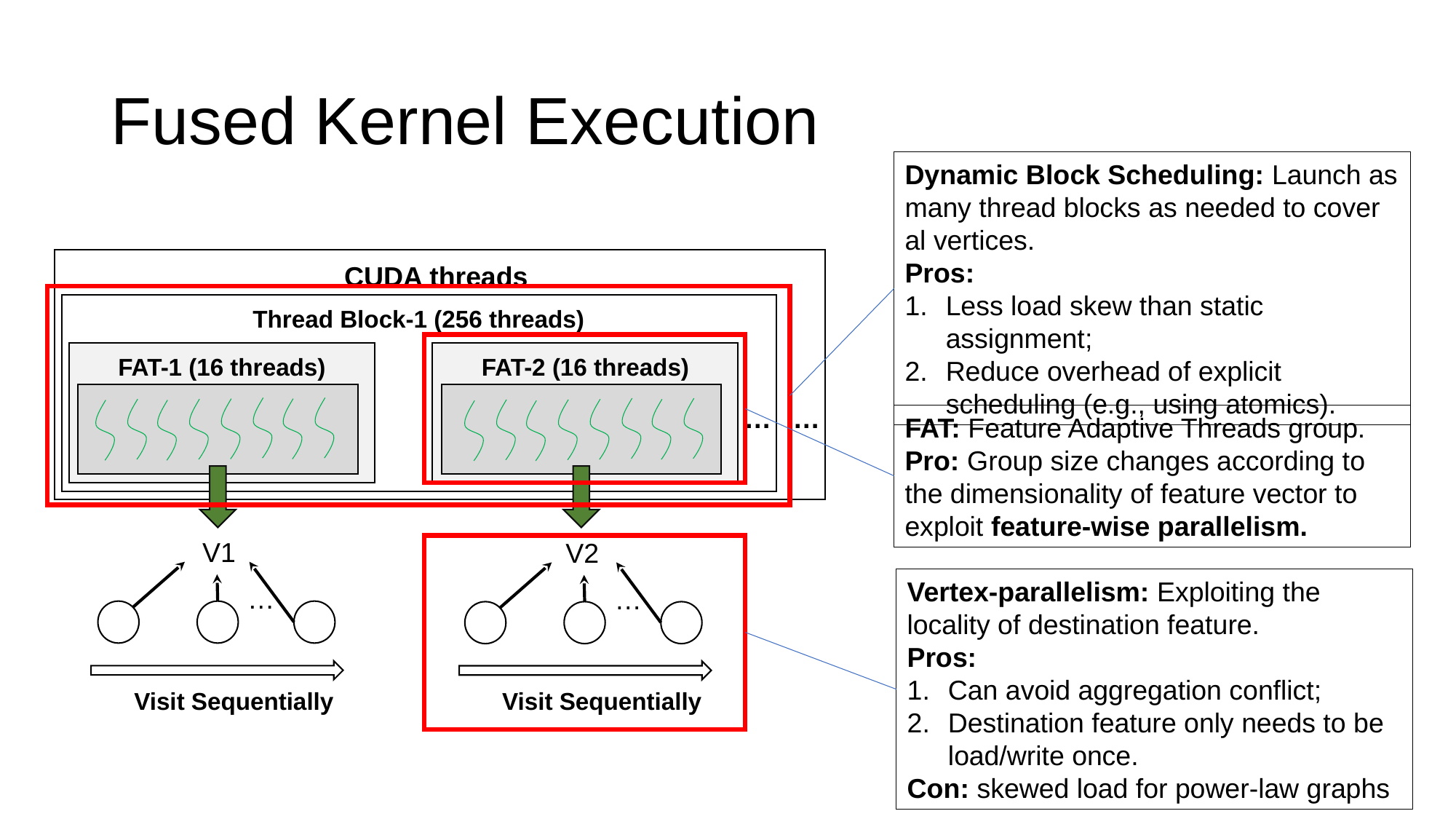

# Fused Kernel Execution
Dynamic Block Scheduling: Launch as many thread blocks as needed to cover al vertices.
Pros:
Less load skew than static assignment;
Reduce overhead of explicit scheduling (e.g., using atomics).

CUDA threads

Thread Block-1 (256 threads)

FAT-1 (16 threads)

FAT-2 (16 threads)

…
…

FAT: Feature Adaptive Threads group.
Pro: Group size changes according to the dimensionality of feature vector to exploit feature-wise parallelism.

V1
V2

Vertex-parallelism: Exploiting the locality of destination feature.
Pros:
Can avoid aggregation conflict;
Destination feature only needs to be load/write once.
Con: skewed load for power-law graphs
…
…

Visit Sequentially
Visit Sequentially